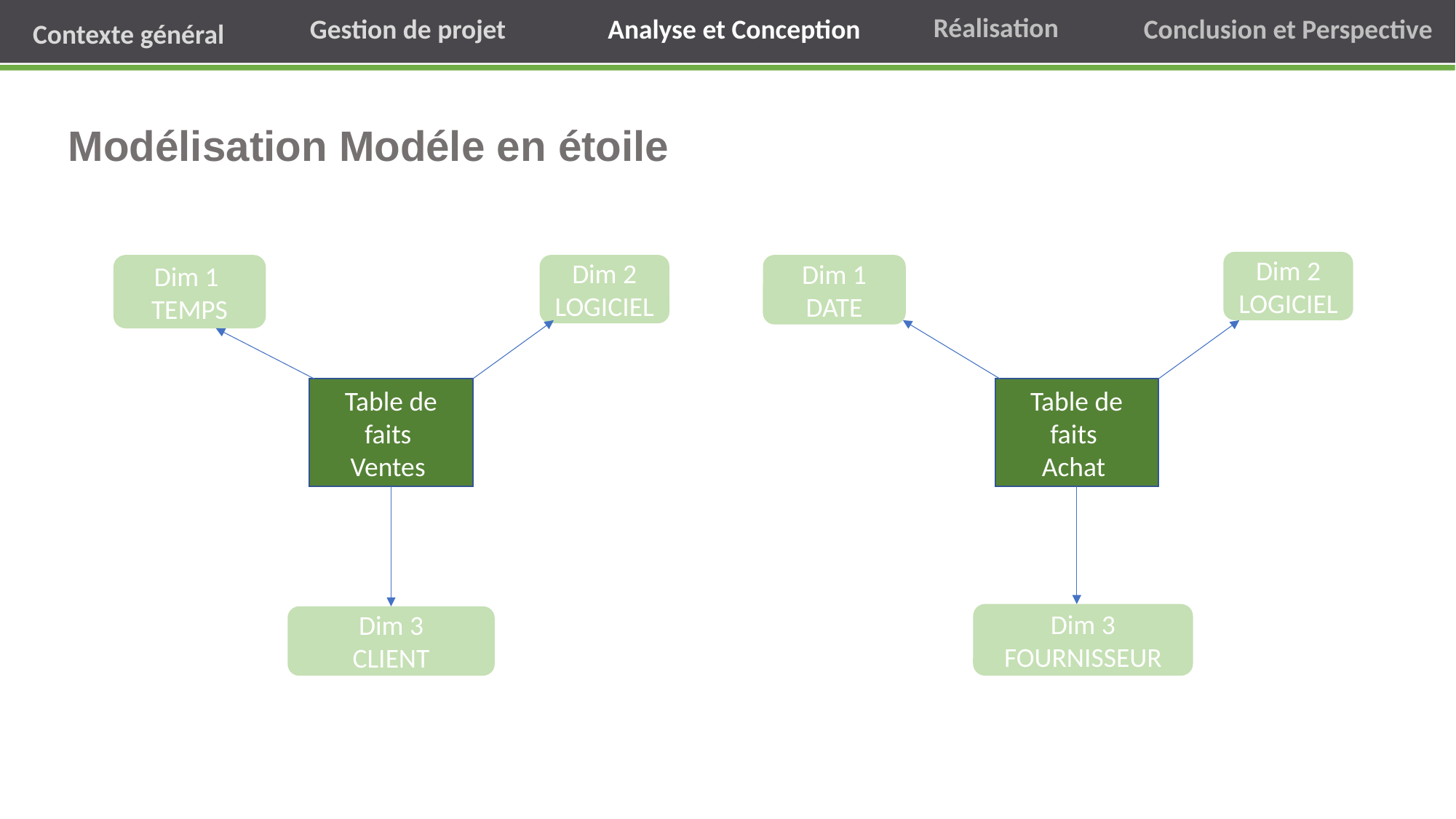

Réalisation
Analyse et Conception
Conclusion et Perspective
Gestion de projet
Analyse et Conception
Analyse et Conception
Contexte général
Contexte général
Contexte général
Gestion de projet
Gestion de projet
Réalisation
Réalisation
Conclusion et Perspective
Conclusion et Perspective
Etude préliminaire

Modélisation Modéle en étoile
Dim 2
LOGICIEL
Dim 1  TEMPS
Dim 2
LOGICIEL
Dim 1
DATE
Table de faits
Ventes
Table de faits
Achat
Dim 3
FOURNISSEUR
Dim 3
CLIENT